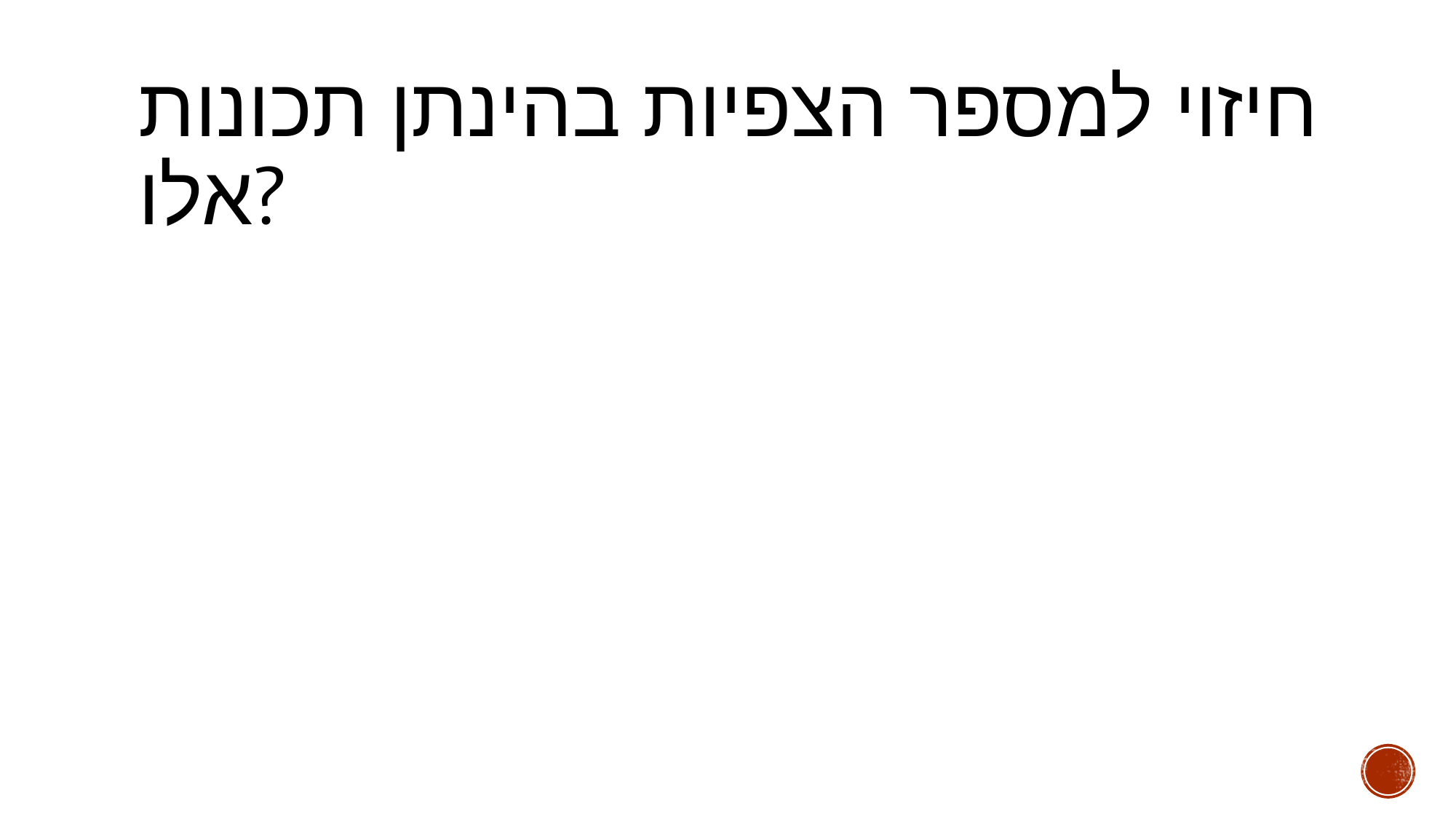

# חיזוי למספר הצפיות בהינתן תכונות אלו?